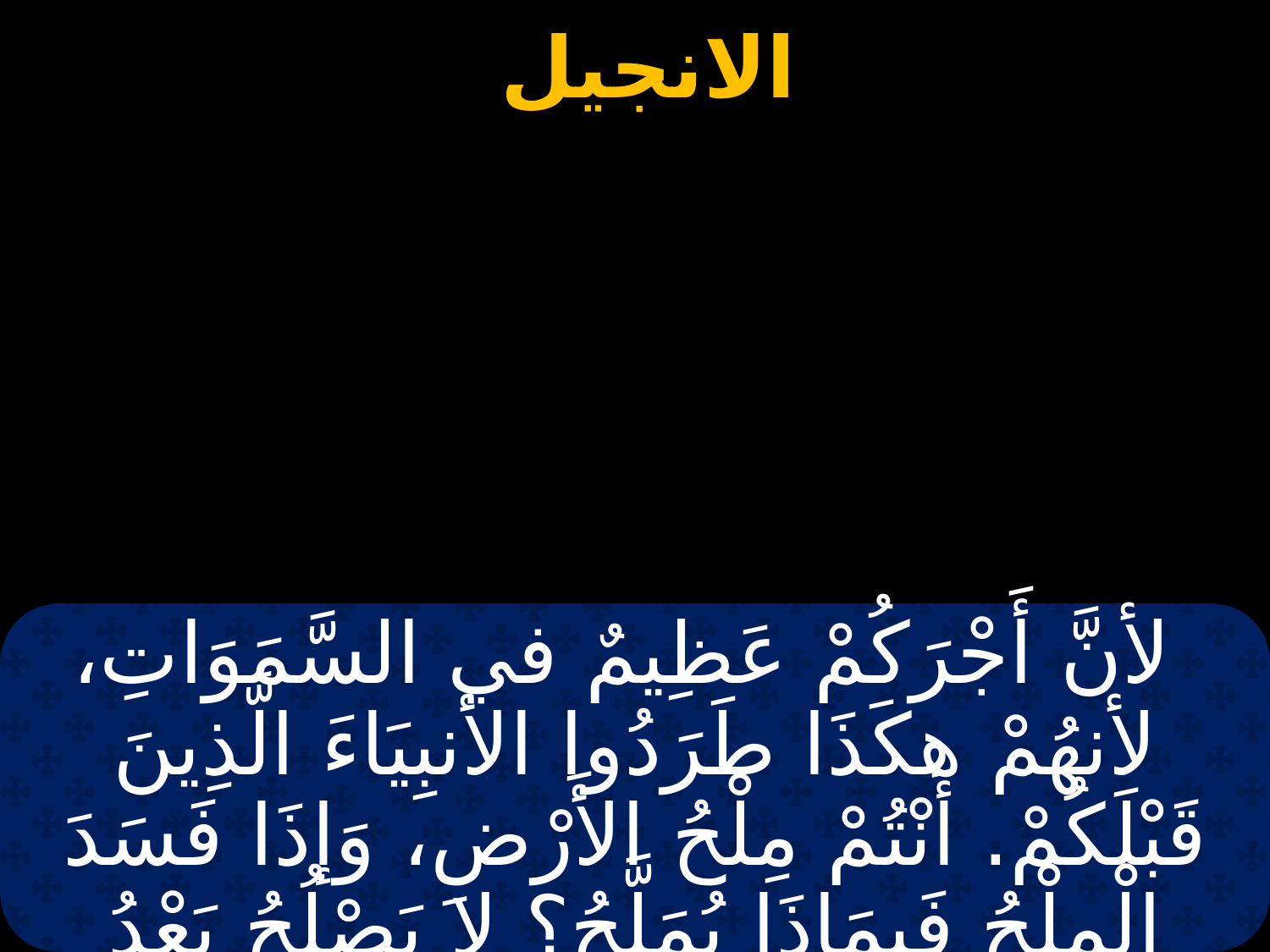

لأنَّ أَجْرَكُمْ عَظِيمٌ في السَّمَوَاتِ، لأنهُمْ هكَذَا طَرَدُوا الأنبِيَاءَ الَّذِينَ قَبْلَكُمْ. أَنْتُمْ مِلْحُ الأَرْضِ، وَإذَا فَسَدَ الْمِلْحُ فَبِمَاذَا يُمَلَّحُ؟ لا يَصْلُحُ بَعْدُ لِشَىْءٍ، إلاَّ لأنْ يُطْرَحَ خَارِجًا وَيُدَاسَ مِنَ النَّاسِ.